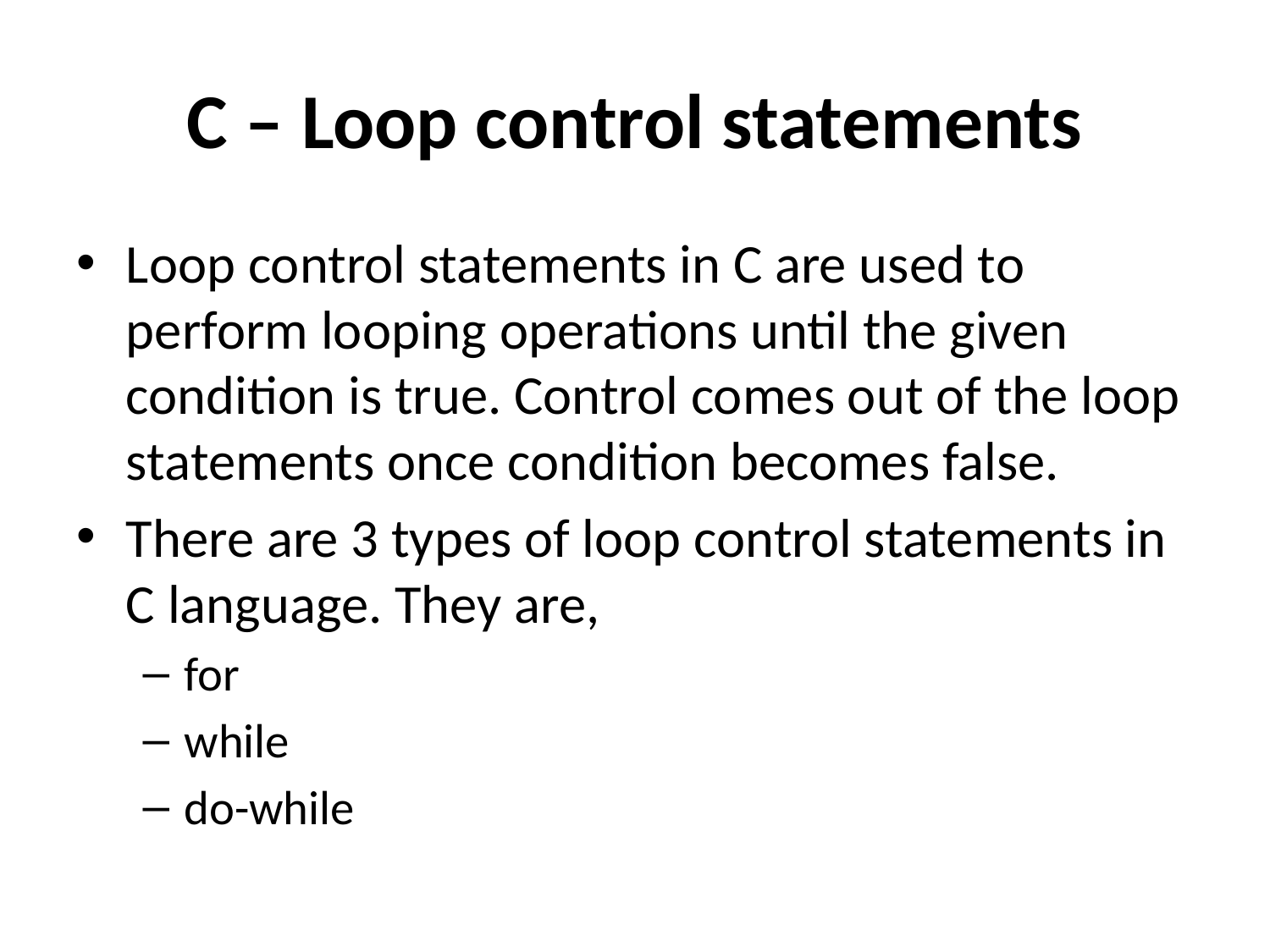

# C – Loop control statements
Loop control statements in C are used to perform looping operations until the given condition is true. Control comes out of the loop statements once condition becomes false.
There are 3 types of loop control statements in C language. They are,
for
while
do-while